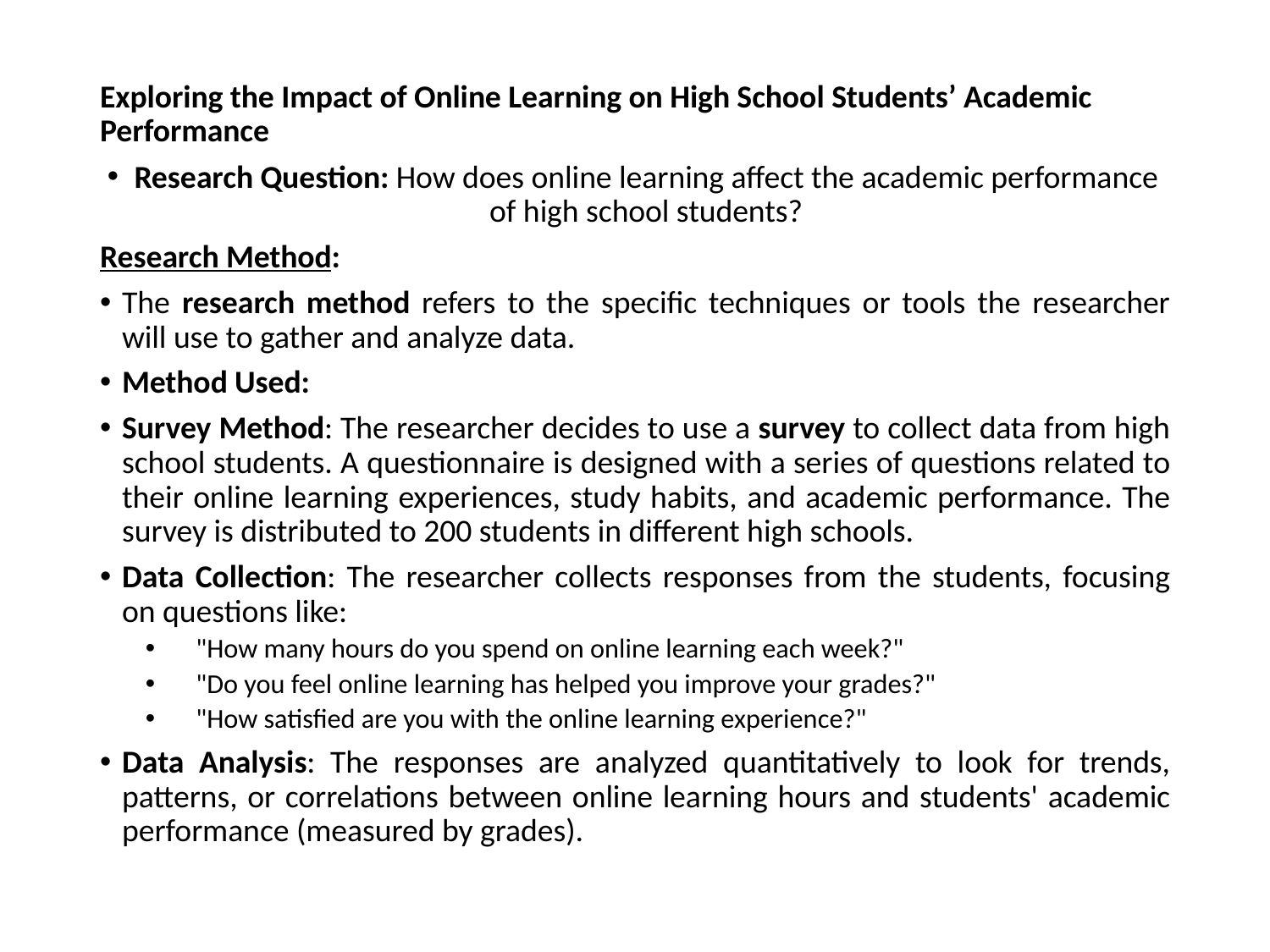

Exploring the Impact of Online Learning on High School Students’ Academic Performance
Research Question: How does online learning affect the academic performance of high school students?
Research Method:
The research method refers to the specific techniques or tools the researcher will use to gather and analyze data.
Method Used:
Survey Method: The researcher decides to use a survey to collect data from high school students. A questionnaire is designed with a series of questions related to their online learning experiences, study habits, and academic performance. The survey is distributed to 200 students in different high schools.
Data Collection: The researcher collects responses from the students, focusing on questions like:
"How many hours do you spend on online learning each week?"
"Do you feel online learning has helped you improve your grades?"
"How satisfied are you with the online learning experience?"
Data Analysis: The responses are analyzed quantitatively to look for trends, patterns, or correlations between online learning hours and students' academic performance (measured by grades).